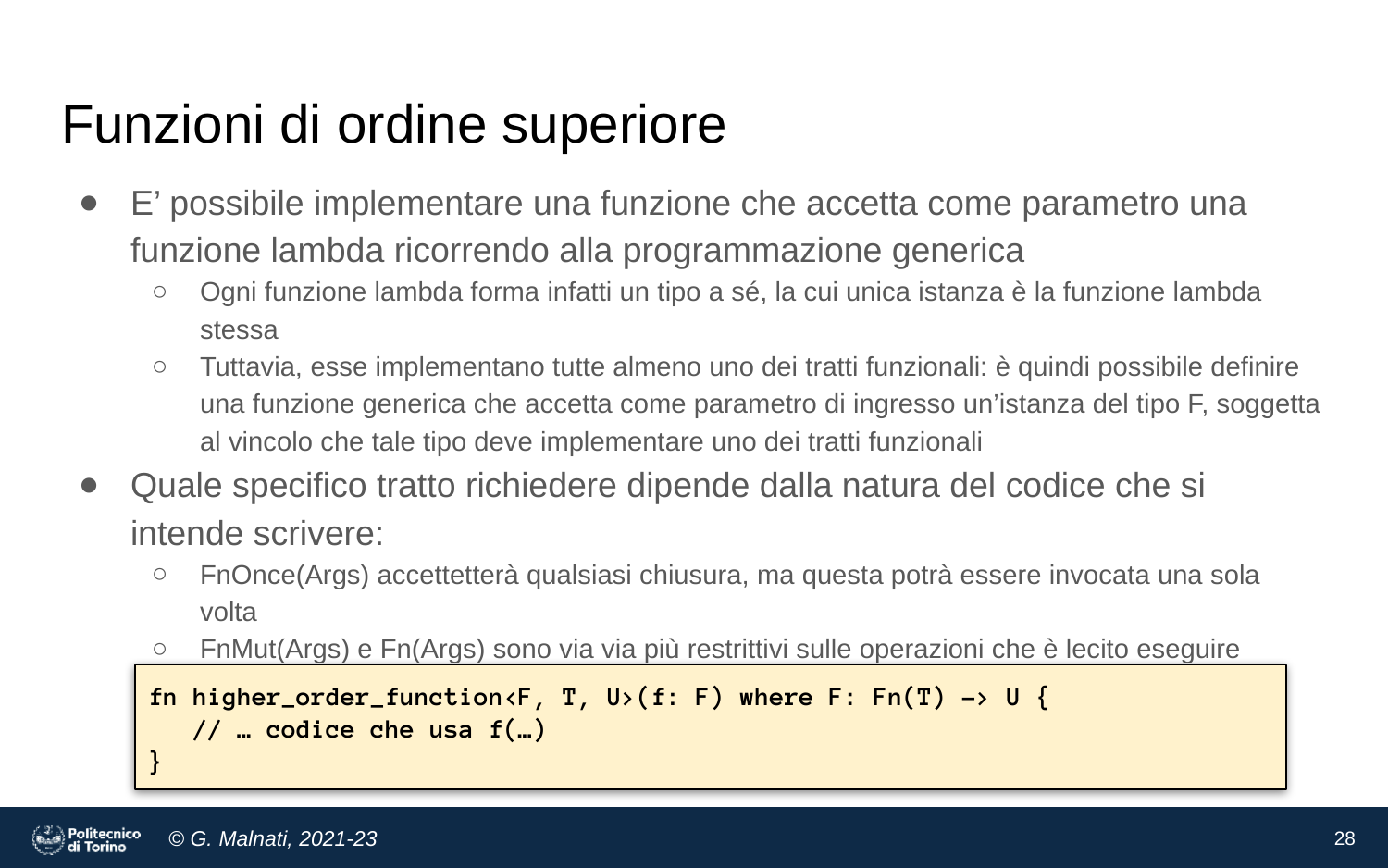

# Funzioni di ordine superiore
E’ possibile implementare una funzione che accetta come parametro una funzione lambda ricorrendo alla programmazione generica
Ogni funzione lambda forma infatti un tipo a sé, la cui unica istanza è la funzione lambda stessa
Tuttavia, esse implementano tutte almeno uno dei tratti funzionali: è quindi possibile definire una funzione generica che accetta come parametro di ingresso un’istanza del tipo F, soggetta al vincolo che tale tipo deve implementare uno dei tratti funzionali
Quale specifico tratto richiedere dipende dalla natura del codice che si intende scrivere:
FnOnce(Args) accettetterà qualsiasi chiusura, ma questa potrà essere invocata una sola volta
FnMut(Args) e Fn(Args) sono via via più restrittivi sulle operazioni che è lecito eseguire all'interno della funzione λ e più ampi nell'uso della funzione di ordine superiore
fn higher_order_function<F, T, U>(f: F) where F: Fn(T) -> U {
   // … codice che usa f(…)
}
28